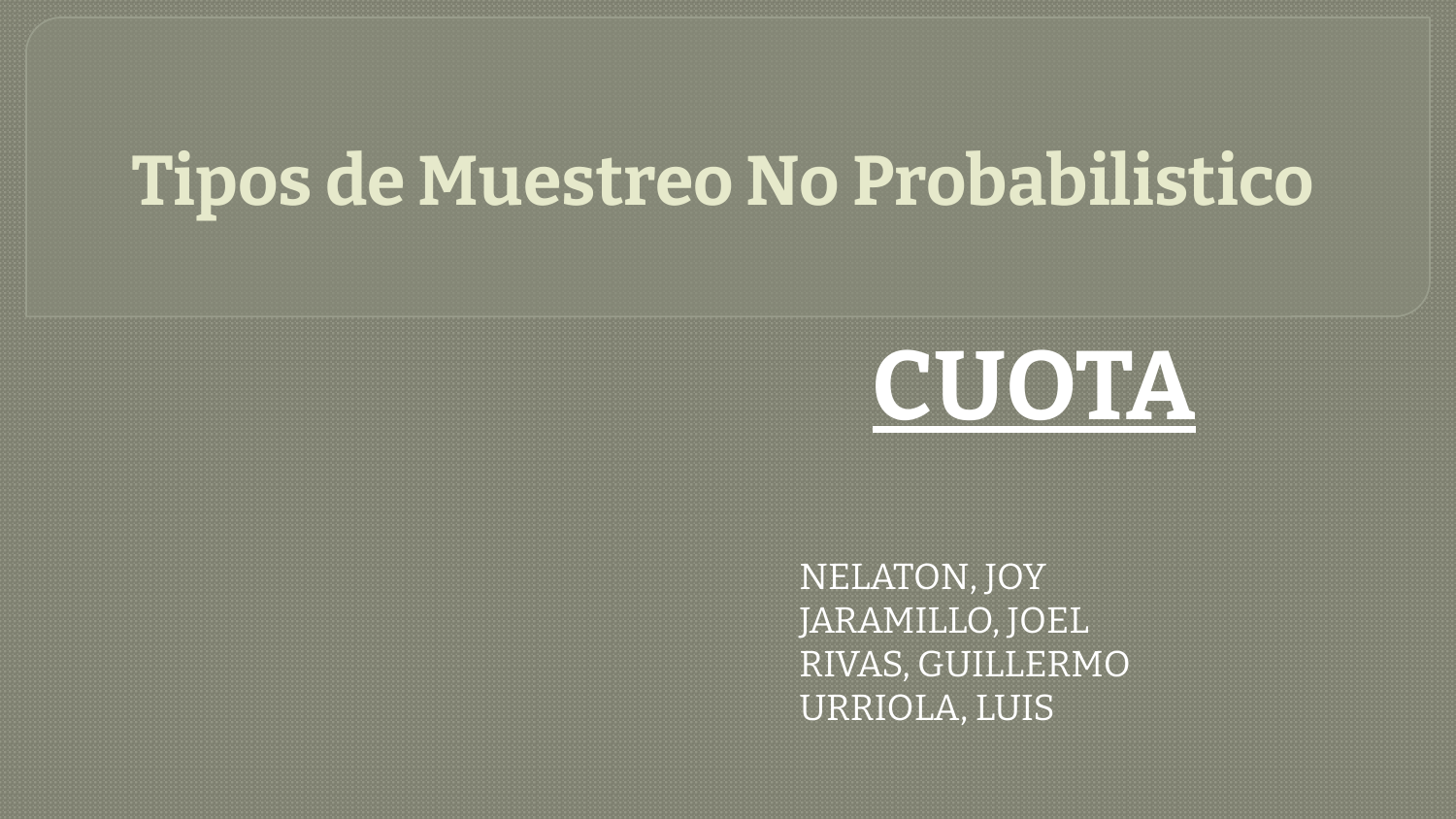

# Tipos de Muestreo No Probabilistico
CUOTA
NELATON, JOY
JARAMILLO, JOEL
RIVAS, GUILLERMO
URRIOLA, LUIS